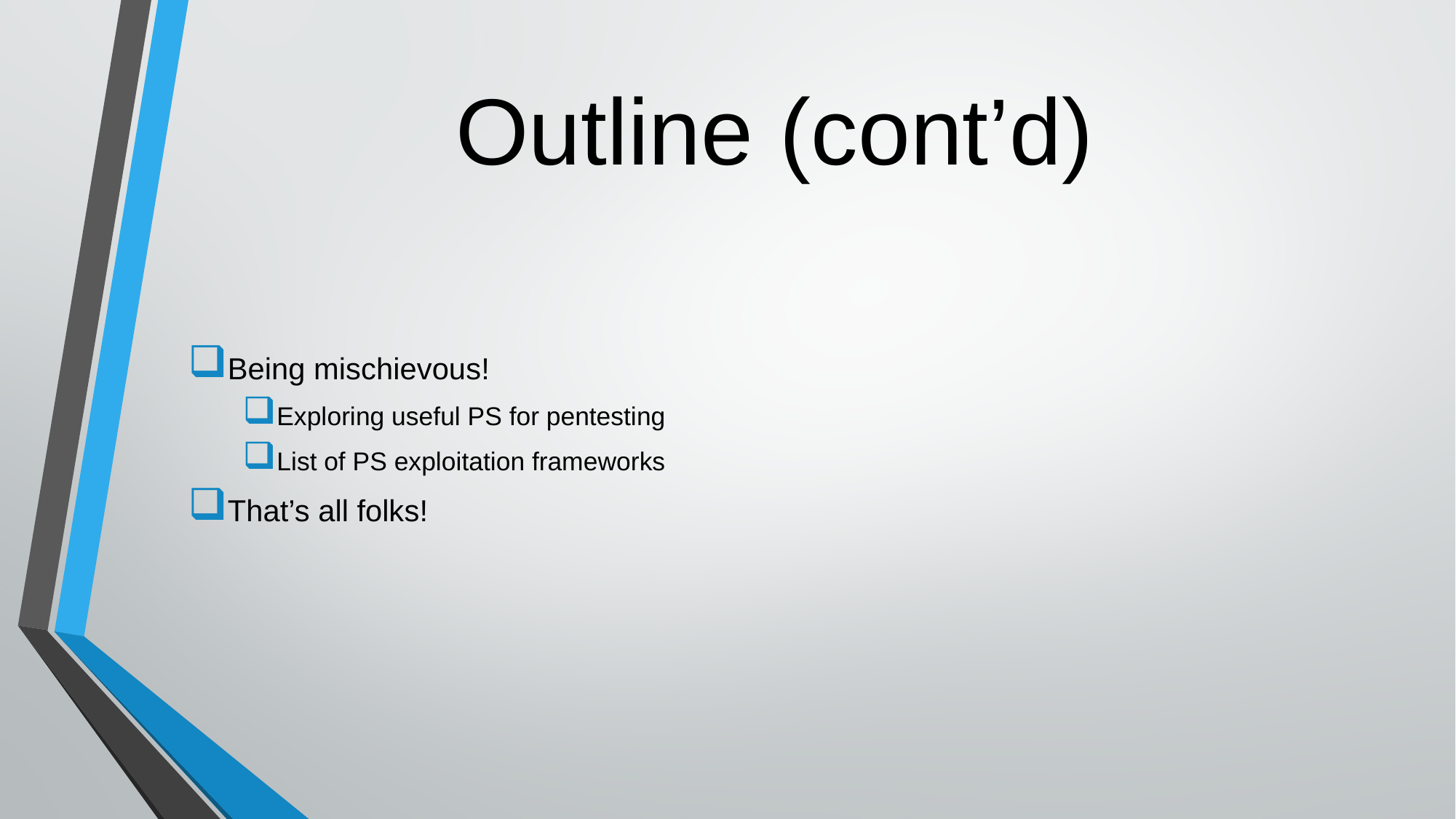

# Outline (cont’d)
Being mischievous!
Exploring useful PS for pentesting
List of PS exploitation frameworks
That’s all folks!